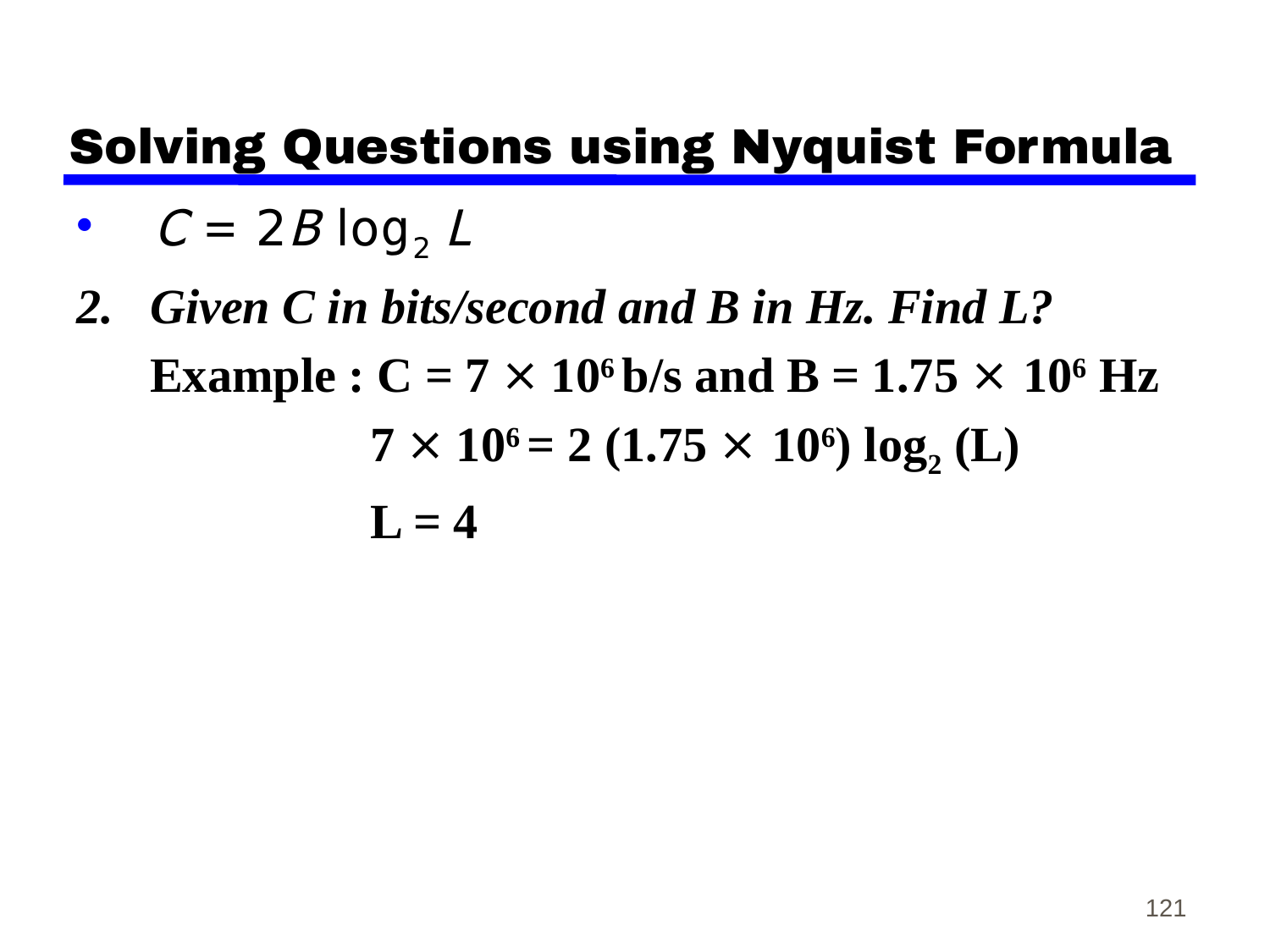

# Solving Questions using Nyquist Formula
 C = 2B log2 L
2.   Given C in bits/second and B in Hz. Find L?
      Example : C = 7 × 106 b/s and B = 1.75 × 106 Hz
                        7 × 106 = 2 (1.75 × 106) log2 (L)
                        L = 4

121